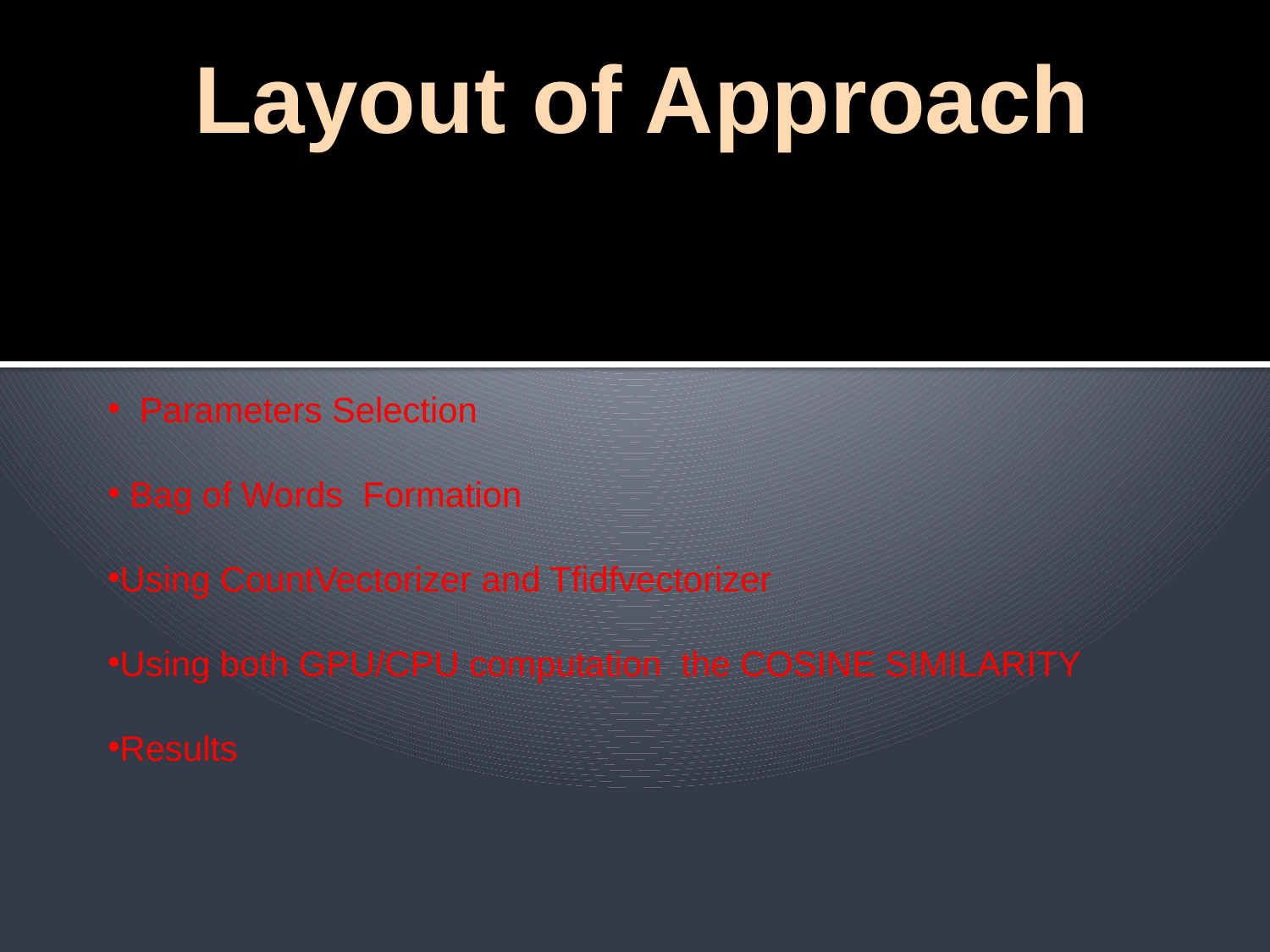

Layout of Approach
  Parameters Selection

 Bag of Words  Formation

Using CountVectorizer and Tfidfvectorizer

Using both GPU/CPU computation  the COSINE SIMILARITY

Results